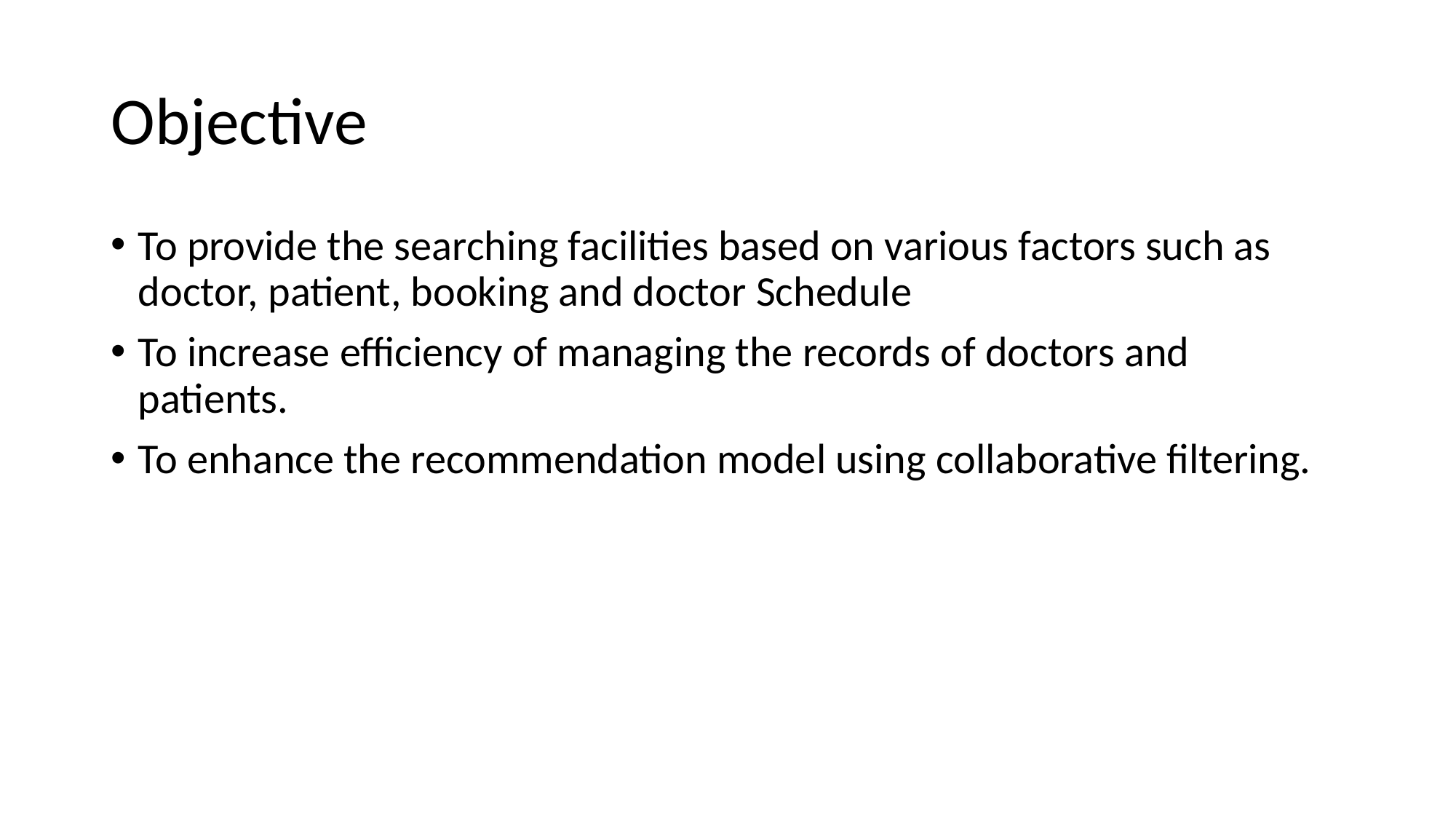

# Objective
To provide the searching facilities based on various factors such as doctor, patient, booking and doctor Schedule
To increase efficiency of managing the records of doctors and patients.
To enhance the recommendation model using collaborative filtering.